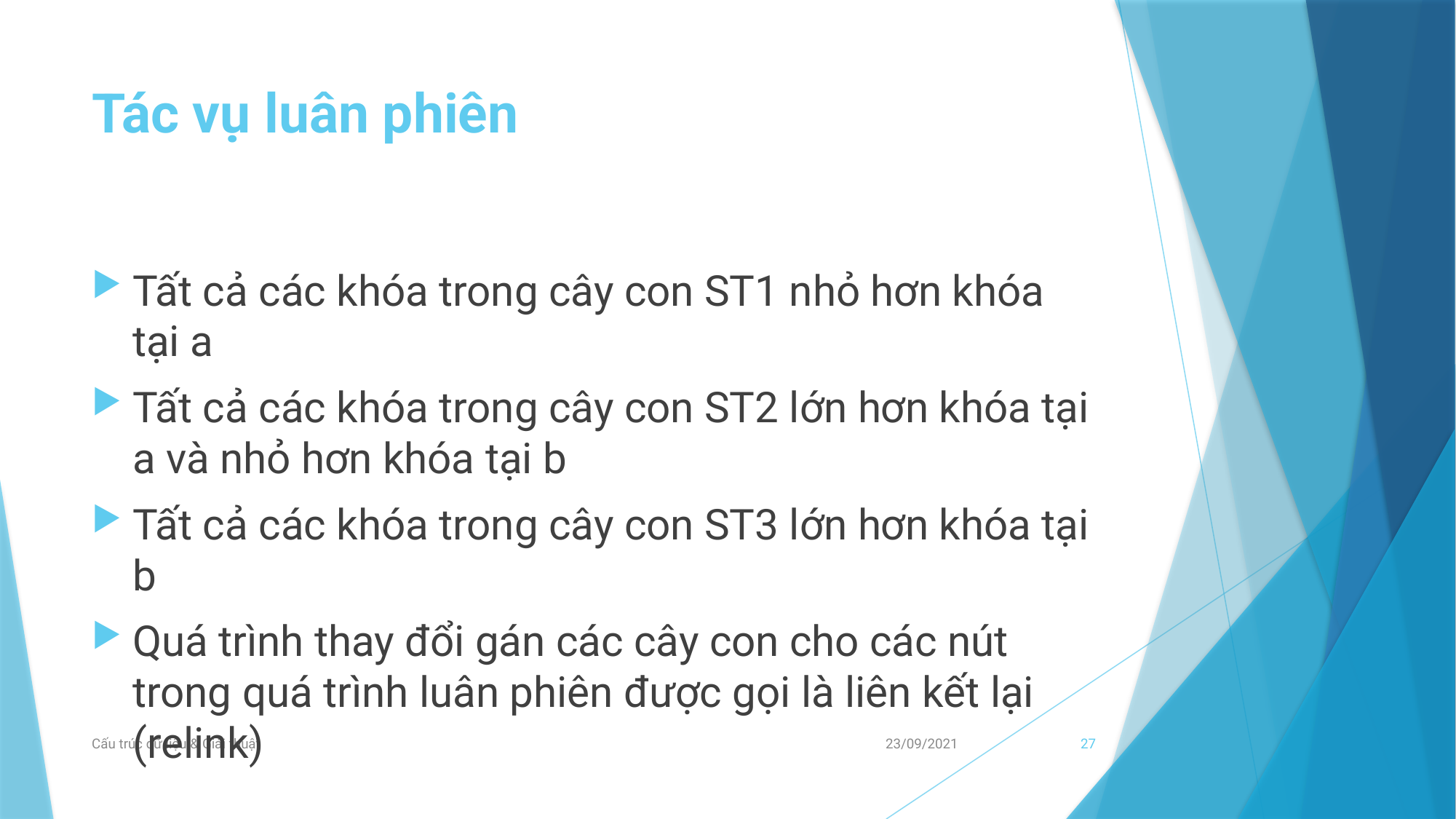

# Tác vụ luân phiên
Tất cả các khóa trong cây con ST1 nhỏ hơn khóa tại a
Tất cả các khóa trong cây con ST2 lớn hơn khóa tại a và nhỏ hơn khóa tại b
Tất cả các khóa trong cây con ST3 lớn hơn khóa tại b
Quá trình thay đổi gán các cây con cho các nút trong quá trình luân phiên được gọi là liên kết lại (relink)

Cấu trúc dữ liệu & Giải thuật
23/09/2021
27